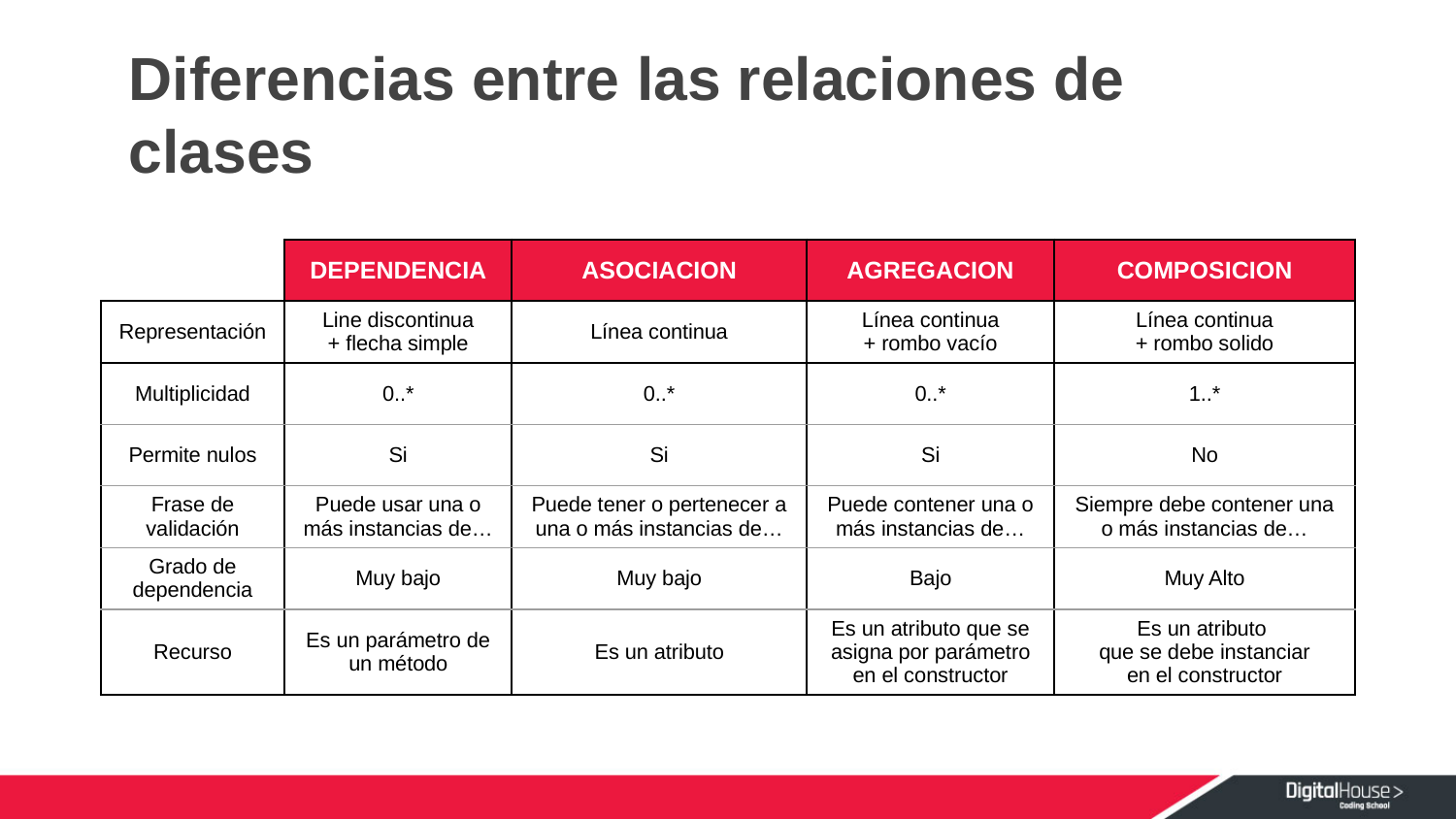

Diferencias entre las relaciones de clases
|  | DEPENDENCIA | ASOCIACION | AGREGACION | COMPOSICION |
| --- | --- | --- | --- | --- |
| Representación | Line discontinua + flecha simple | Línea continua | Línea continua + rombo vacío | Línea continua + rombo solido |
| Multiplicidad | 0..\* | 0..\* | 0..\* | 1..\* |
| Permite nulos | Si | Si | Si | No |
| Frase de validación | Puede usar una o más instancias de… | Puede tener o pertenecer a una o más instancias de… | Puede contener una o más instancias de… | Siempre debe contener una o más instancias de… |
| Grado de dependencia | Muy bajo | Muy bajo | Bajo | Muy Alto |
| Recurso | Es un parámetro de un método | Es un atributo | Es un atributo que se asigna por parámetro en el constructor | Es un atributo que se debe instanciar en el constructor |